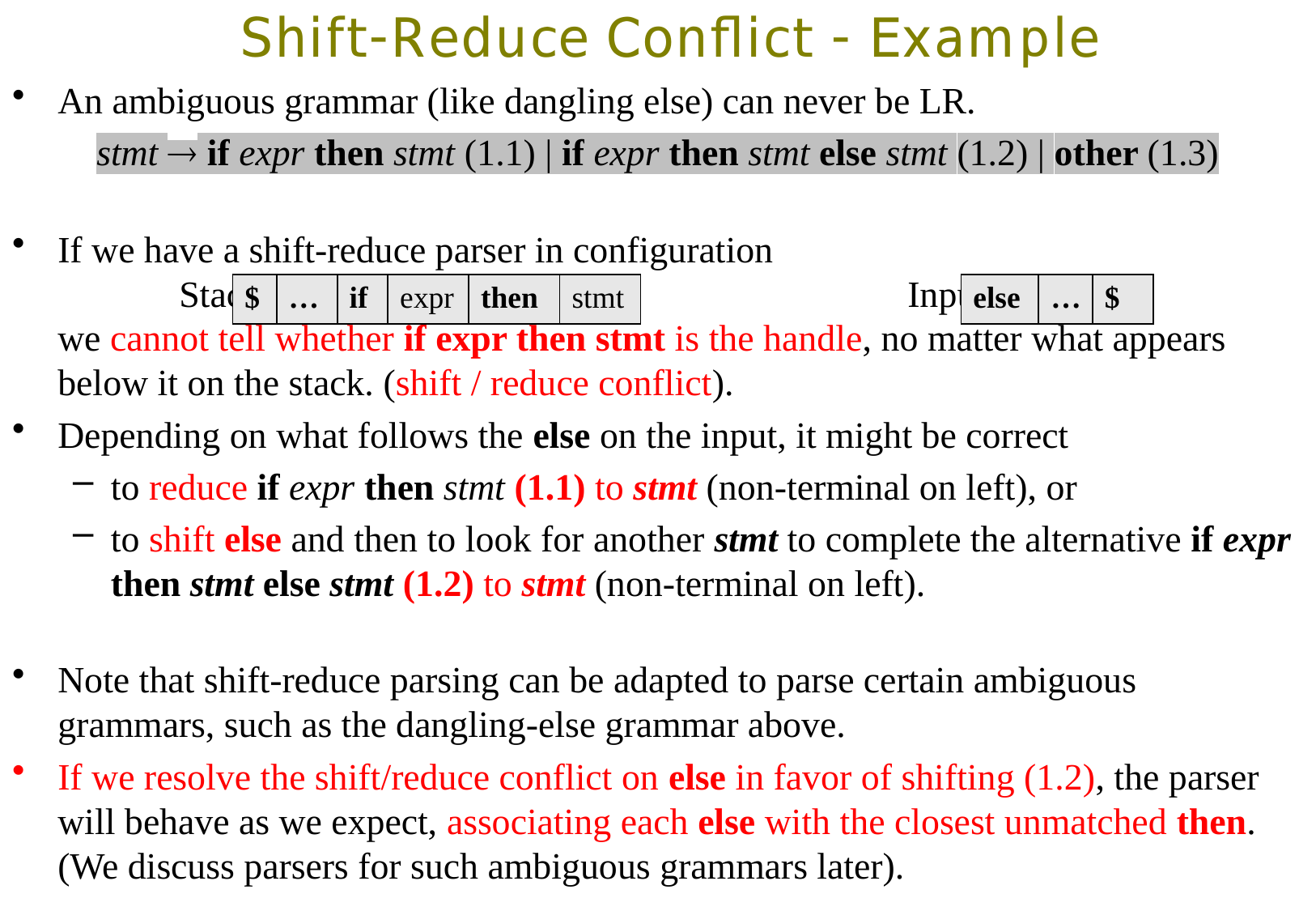

# Shift-Reduce Conflict - Example
An ambiguous grammar (like dangling else) can never be LR.
stmt → if expr then stmt (1.1) | if expr then stmt else stmt (1.2) | other (1.3)
If we have a shift-reduce parser in configuration
	Stack: 						Input:
we cannot tell whether if expr then stmt is the handle, no matter what appears below it on the stack. (shift / reduce conflict).
Depending on what follows the else on the input, it might be correct
to reduce if expr then stmt (1.1) to stmt (non-terminal on left), or
to shift else and then to look for another stmt to complete the alternative if expr then stmt else stmt (1.2) to stmt (non-terminal on left).
Note that shift-reduce parsing can be adapted to parse certain ambiguous grammars, such as the dangling-else grammar above.
If we resolve the shift/reduce conflict on else in favor of shifting (1.2), the parser will behave as we expect, associating each else with the closest unmatched then. (We discuss parsers for such ambiguous grammars later).
| $ | … | if | expr | then | stmt |
| --- | --- | --- | --- | --- | --- |
| else | … | $ |
| --- | --- | --- |
15